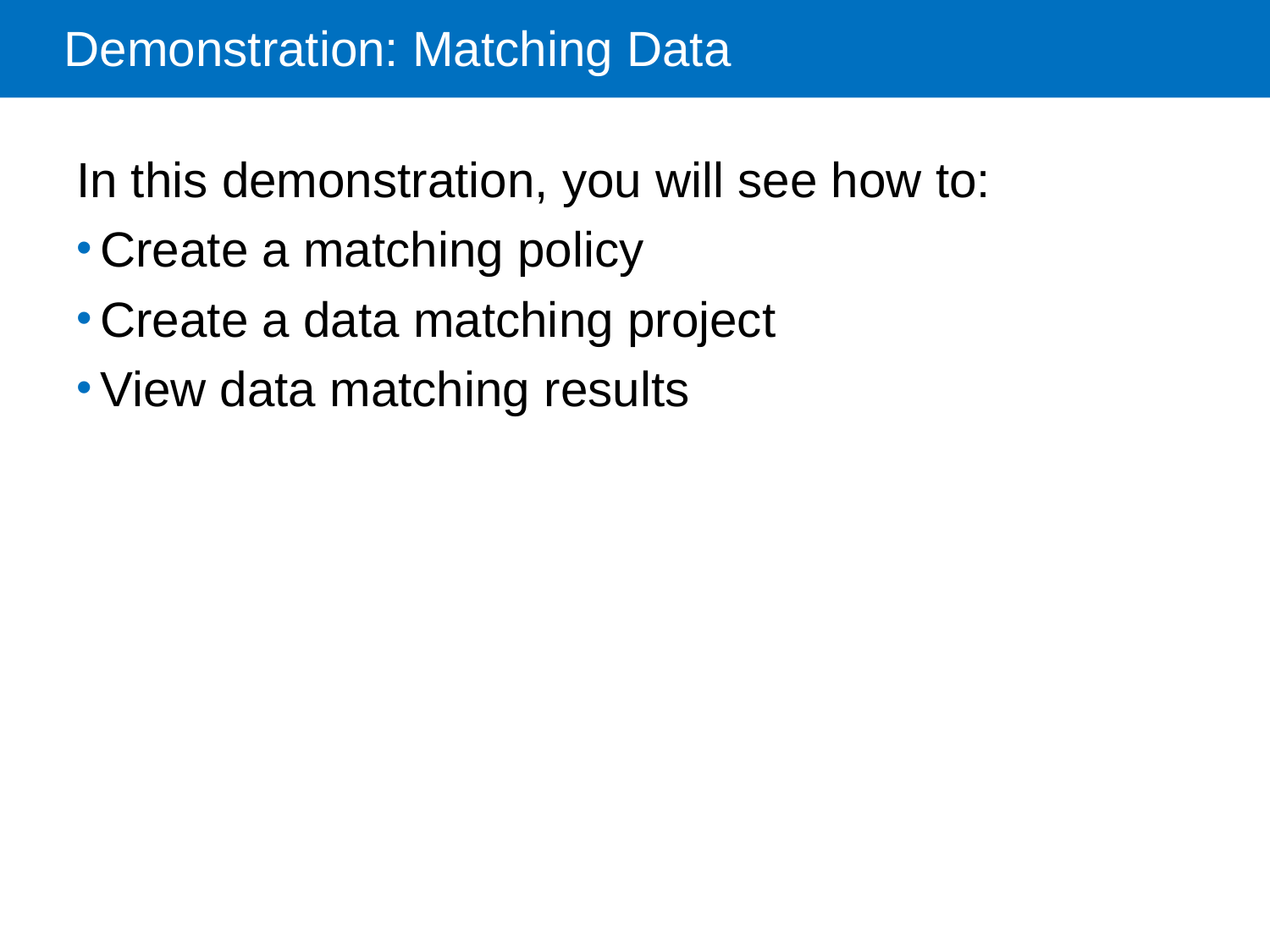

# Demonstration: Matching Data
In this demonstration, you will see how to:
Create a matching policy
Create a data matching project
View data matching results